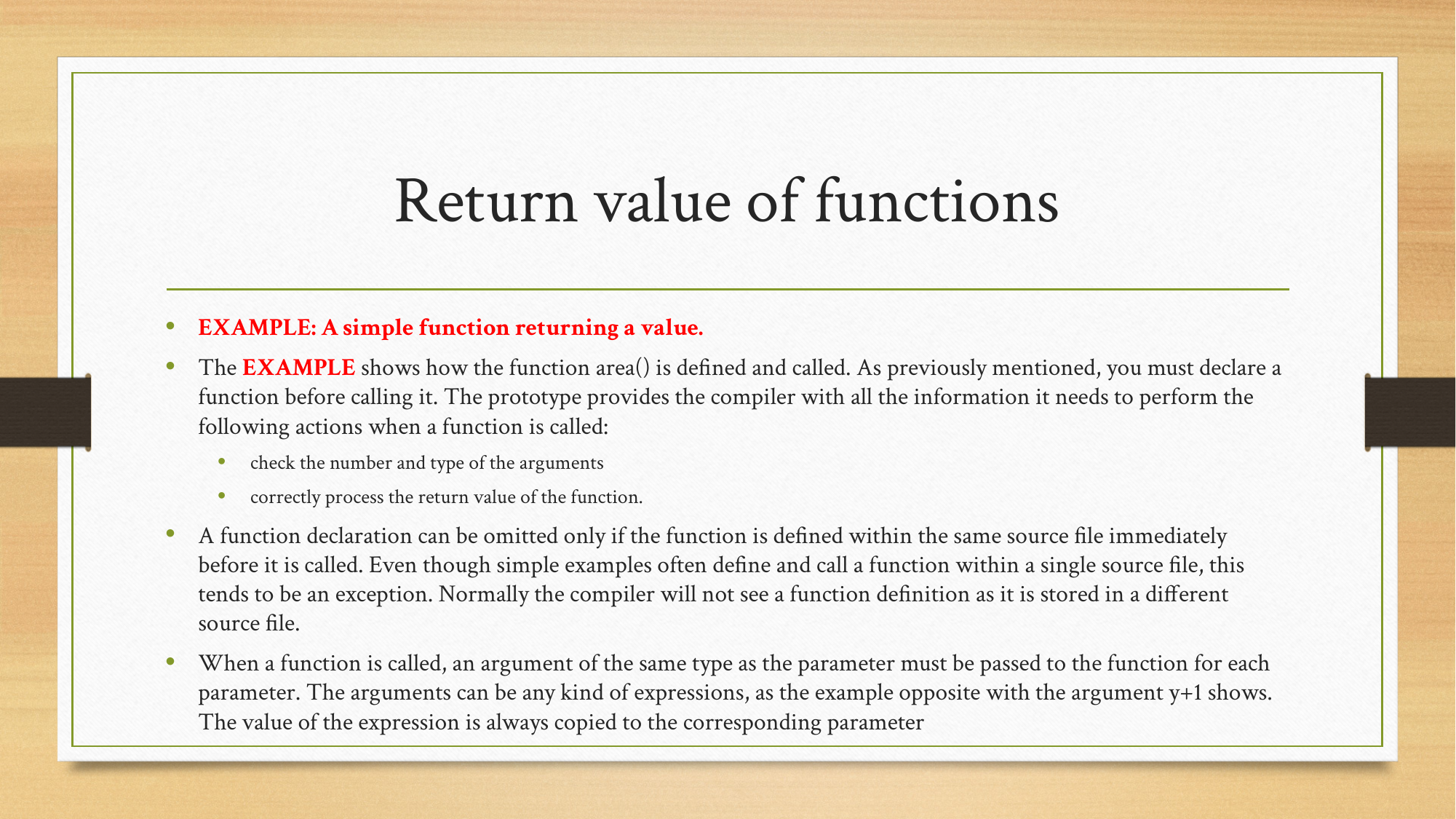

# Return value of functions
EXAMPLE: A simple function returning a value.
The EXAMPLE shows how the function area() is defined and called. As previously mentioned, you must declare a function before calling it. The prototype provides the compiler with all the information it needs to perform the following actions when a function is called:
check the number and type of the arguments
correctly process the return value of the function.
A function declaration can be omitted only if the function is defined within the same source file immediately before it is called. Even though simple examples often define and call a function within a single source file, this tends to be an exception. Normally the compiler will not see a function definition as it is stored in a different source file.
When a function is called, an argument of the same type as the parameter must be passed to the function for each parameter. The arguments can be any kind of expressions, as the example opposite with the argument y+1 shows. The value of the expression is always copied to the corresponding parameter